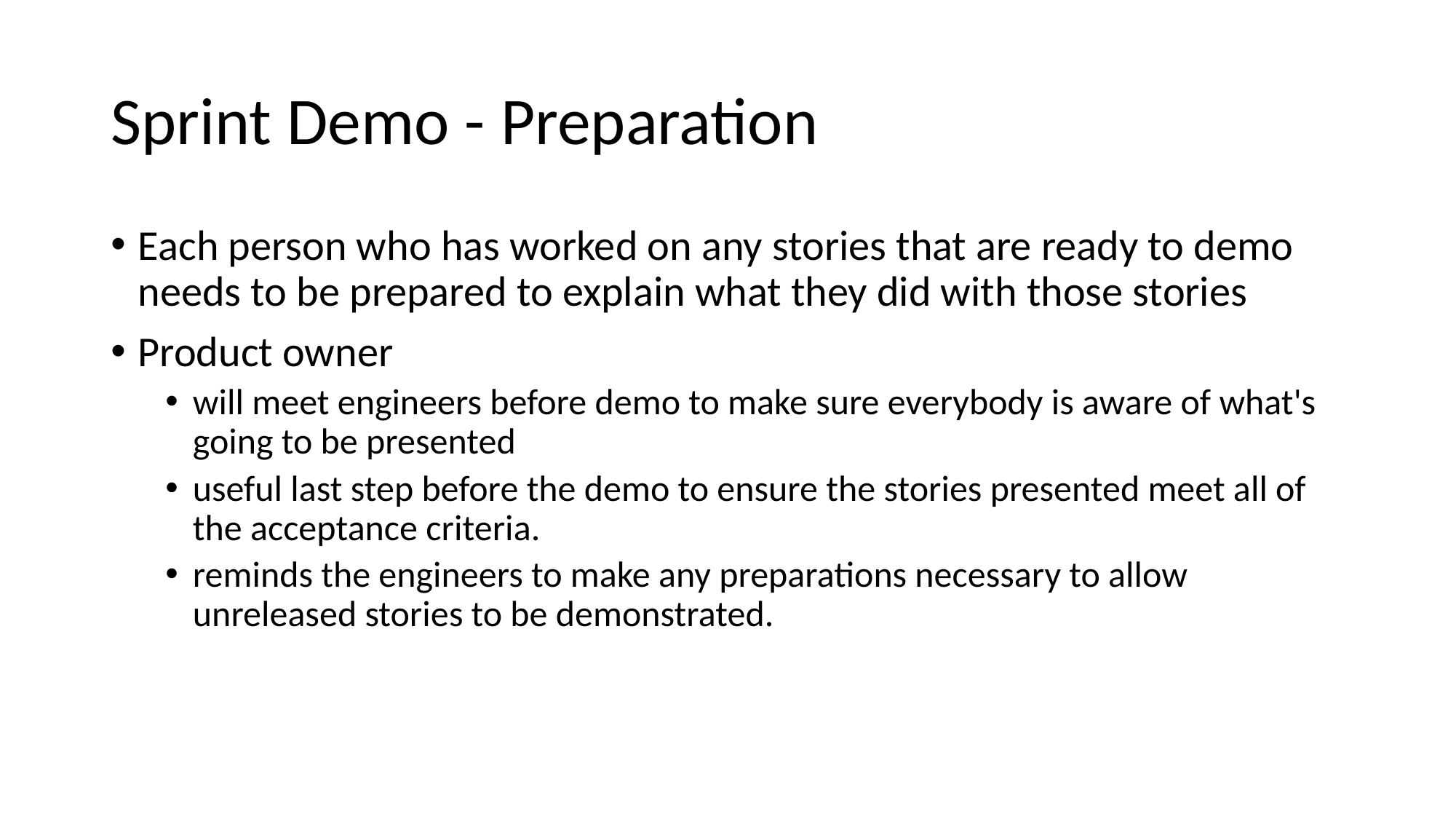

# Sprint Demo - Preparation
Each person who has worked on any stories that are ready to demo needs to be prepared to explain what they did with those stories
Product owner
will meet engineers before demo to make sure everybody is aware of what's going to be presented
useful last step before the demo to ensure the stories presented meet all of the acceptance criteria.
reminds the engineers to make any preparations necessary to allow unreleased stories to be demonstrated.